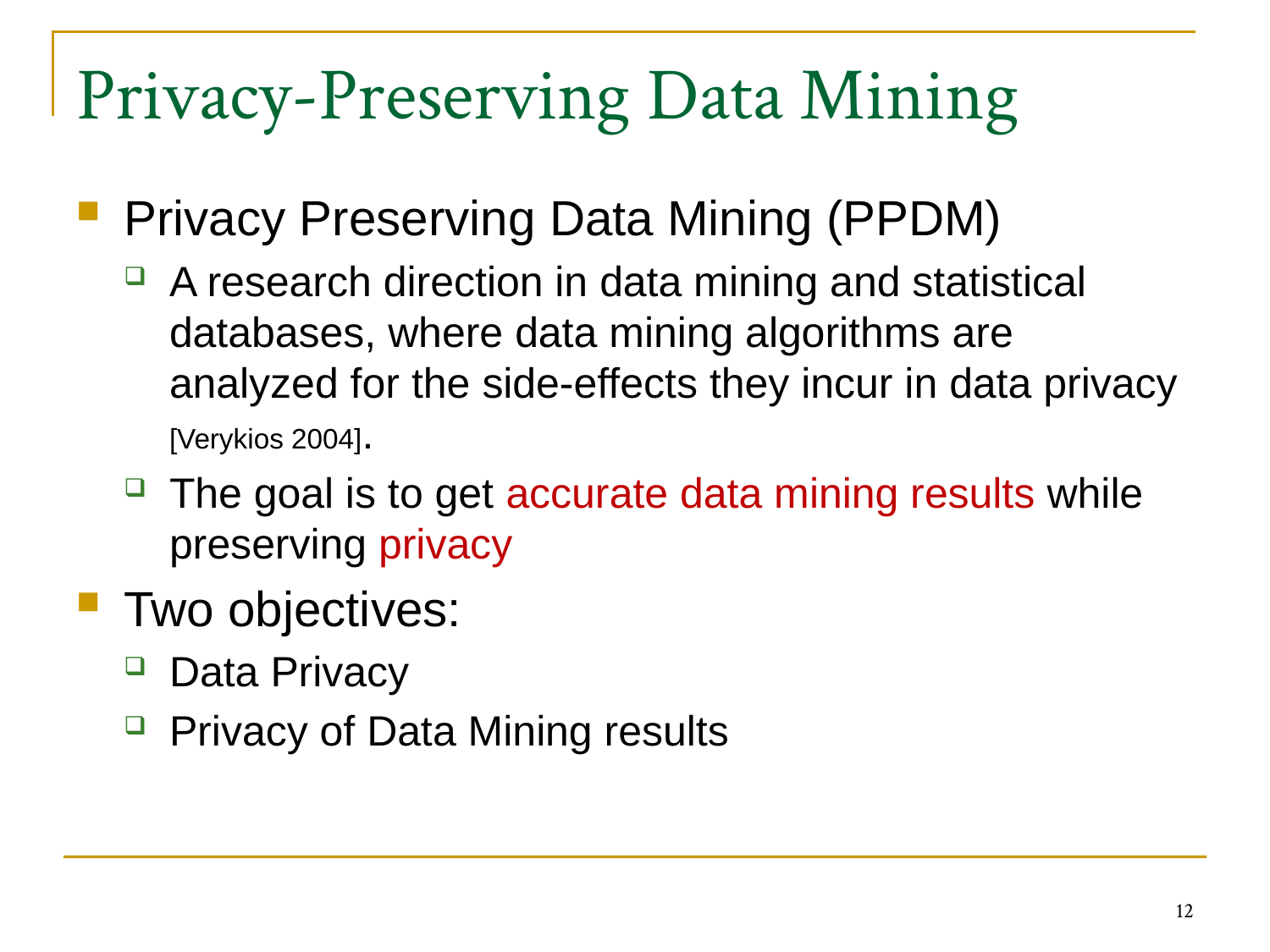

# Privacy-Preserving Data Mining
Privacy Preserving Data Mining (PPDM)
A research direction in data mining and statistical databases, where data mining algorithms are analyzed for the side-effects they incur in data privacy [Verykios 2004].
The goal is to get accurate data mining results while preserving privacy
Two objectives:
Data Privacy
Privacy of Data Mining results

12